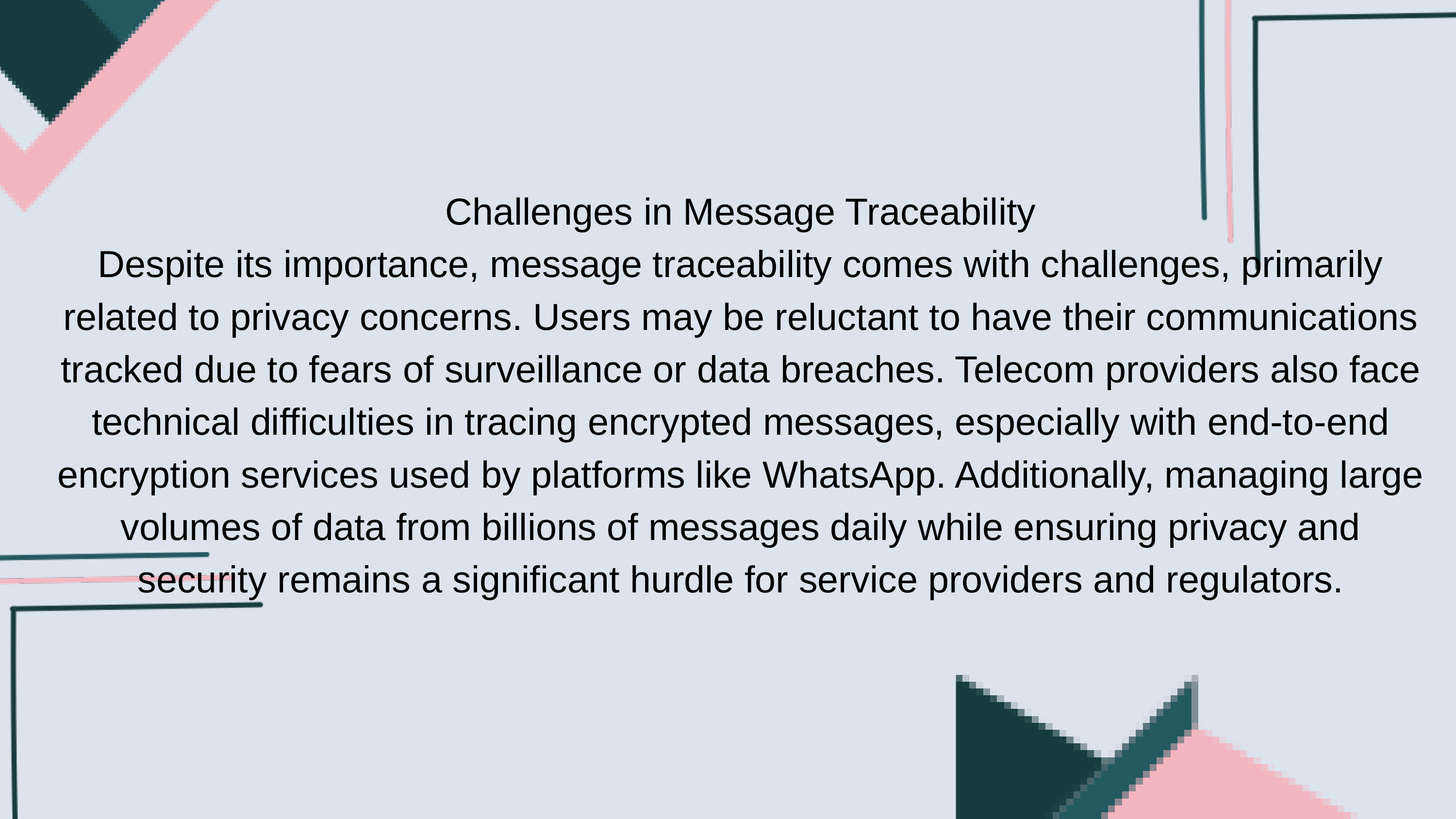

Challenges in Message Traceability
Despite its importance, message traceability comes with challenges, primarily related to privacy concerns. Users may be reluctant to have their communications tracked due to fears of surveillance or data breaches. Telecom providers also face technical difficulties in tracing encrypted messages, especially with end-to-end encryption services used by platforms like WhatsApp. Additionally, managing large volumes of data from billions of messages daily while ensuring privacy and security remains a significant hurdle for service providers and regulators.